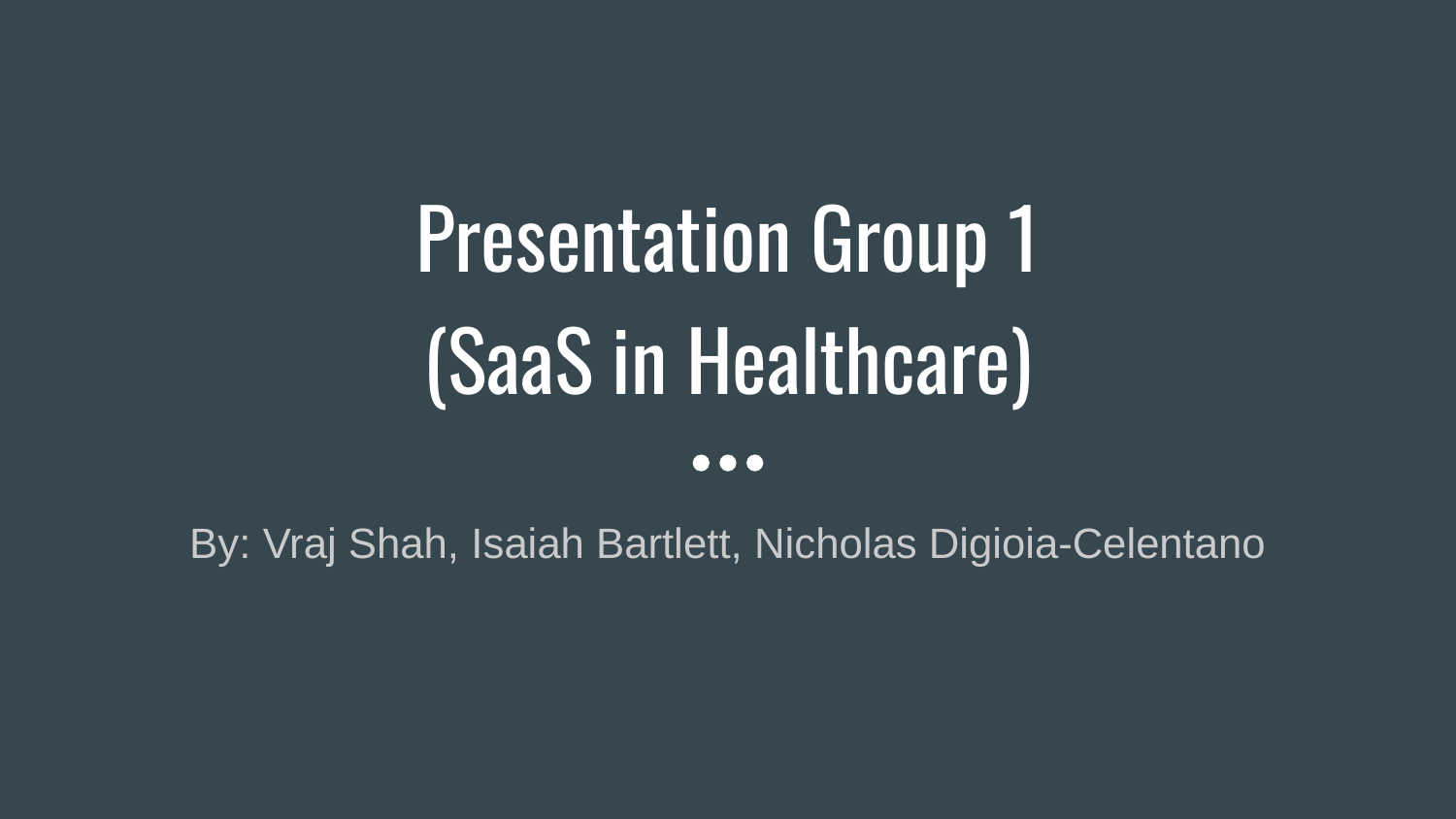

# Presentation Group 1
(SaaS in Healthcare)
By: Vraj Shah, Isaiah Bartlett, Nicholas Digioia-Celentano